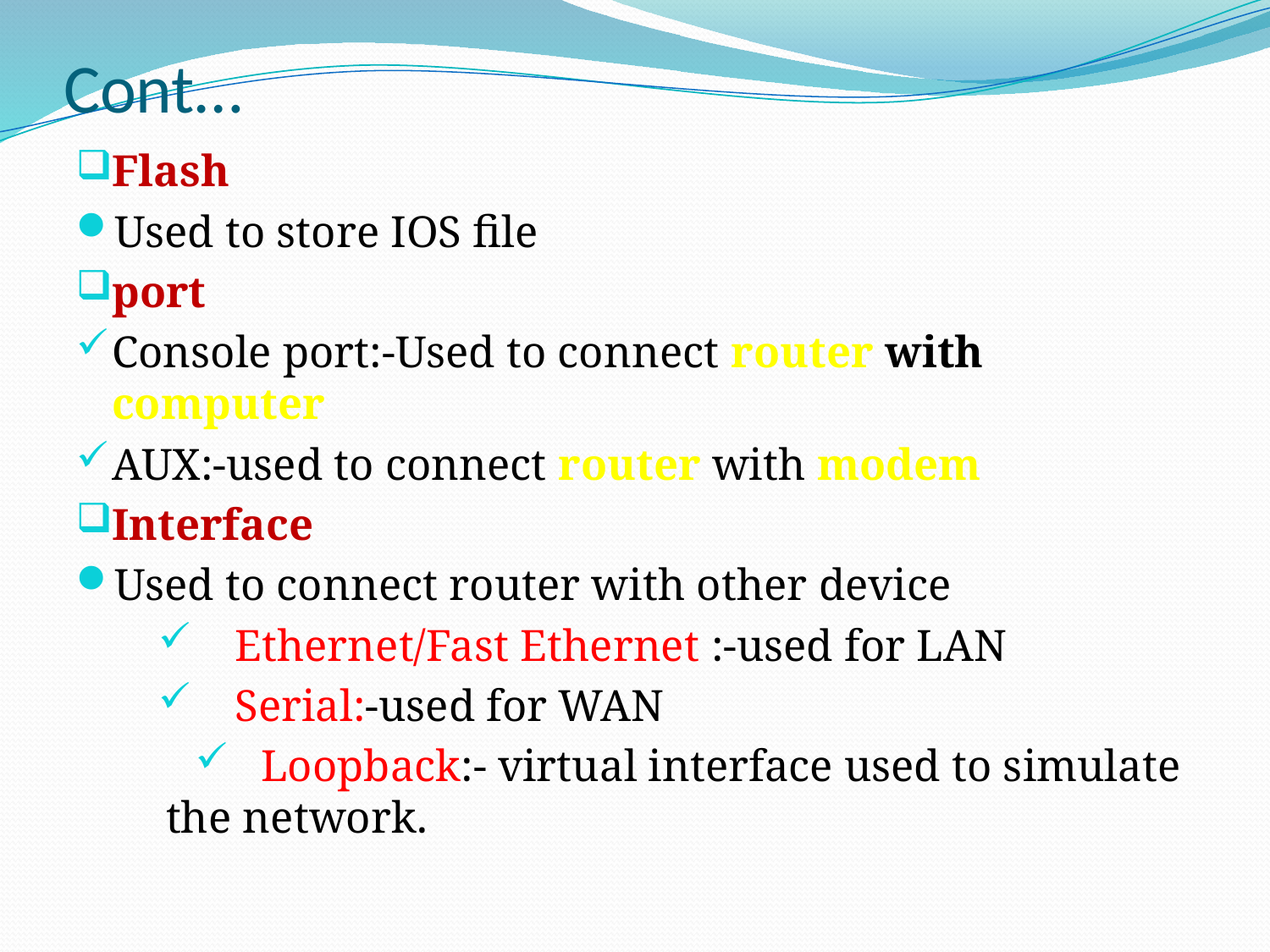

# Cont…
Flash
Used to store IOS file
port
Console port:-Used to connect router with computer
AUX:-used to connect router with modem
Interface
Used to connect router with other device
    Ethernet/Fast Ethernet :-used for LAN
    Serial:-used for WAN
   Loopback:- virtual interface used to simulate the network.